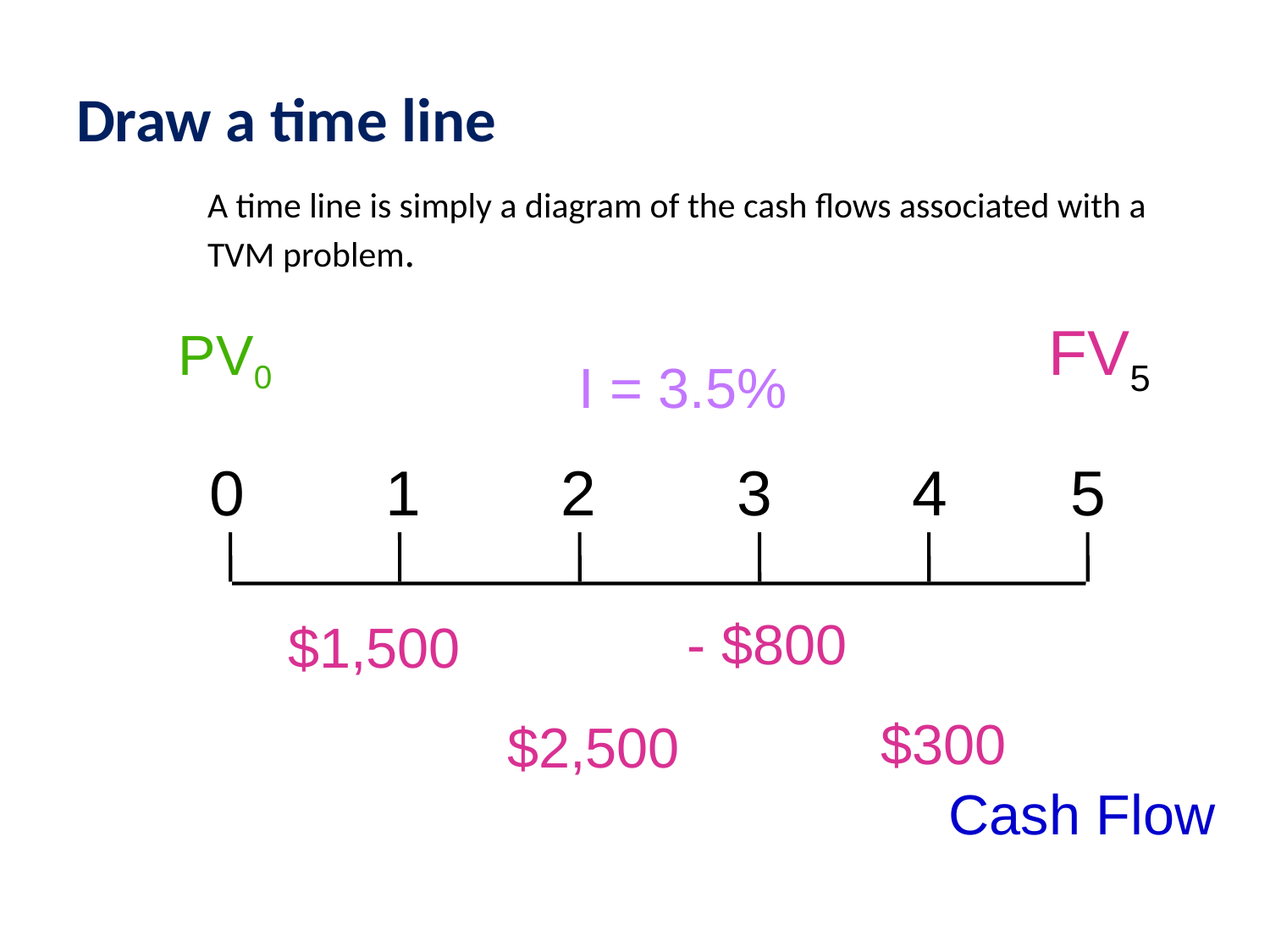

# Draw a time line
A time line is simply a diagram of the cash flows associated with a TVM problem.
FV5
PV0
I = 3.5%
  0        1        2        3        4       5

 - $800
$1,500
$300
$2,500
Cash Flow